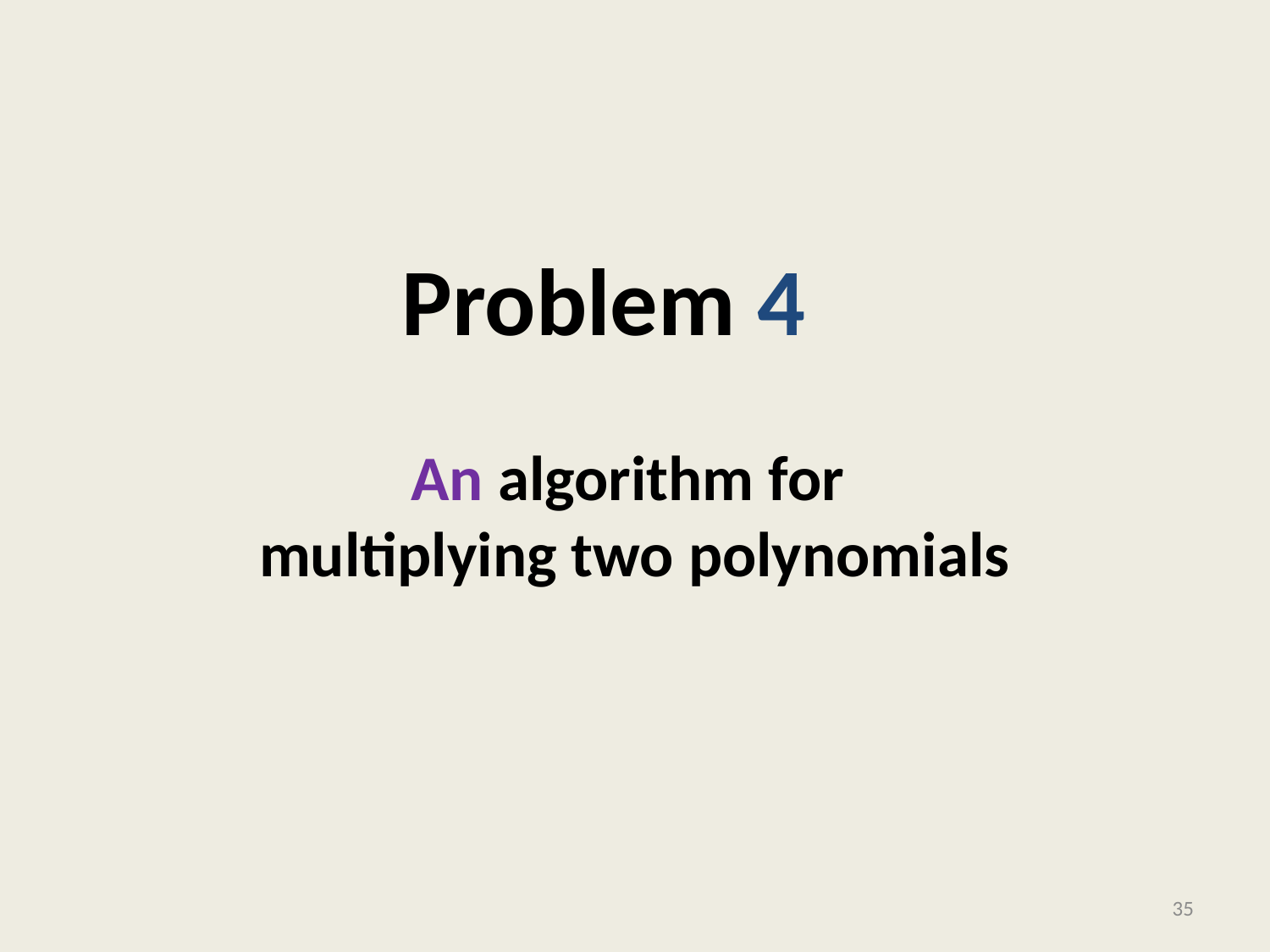

Problem 4
# An algorithm for multiplying two polynomials
35